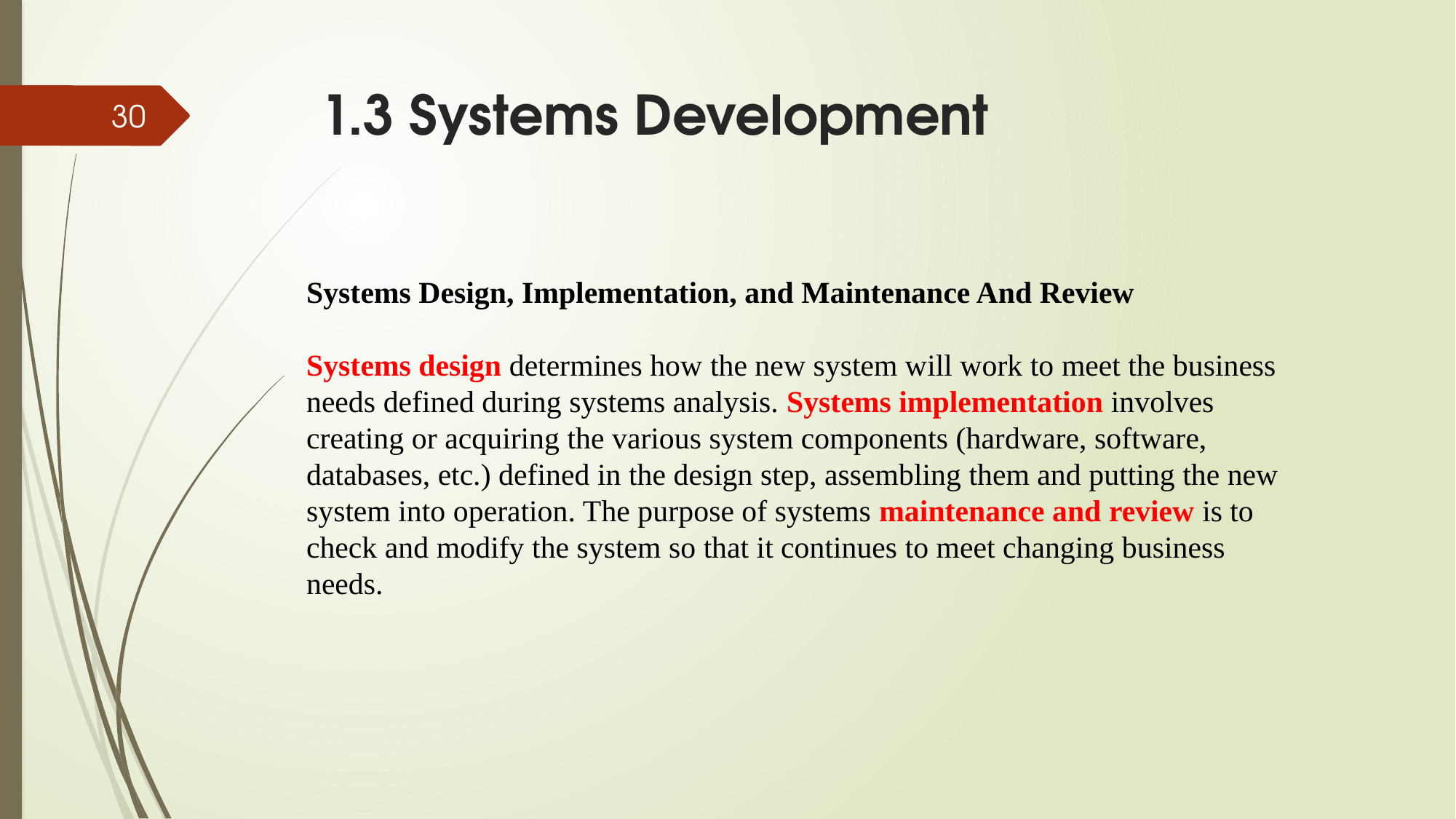

# 1.3 Systems Development
30
Systems Design, Implementation, and Maintenance And Review

Systems design determines how the new system will work to meet the business needs defined during systems analysis. Systems implementation involves creating or acquiring the various system components (hardware, software, databases, etc.) defined in the design step, assembling them and putting the new system into operation. The purpose of systems maintenance and review is to check and modify the system so that it continues to meet changing business needs.